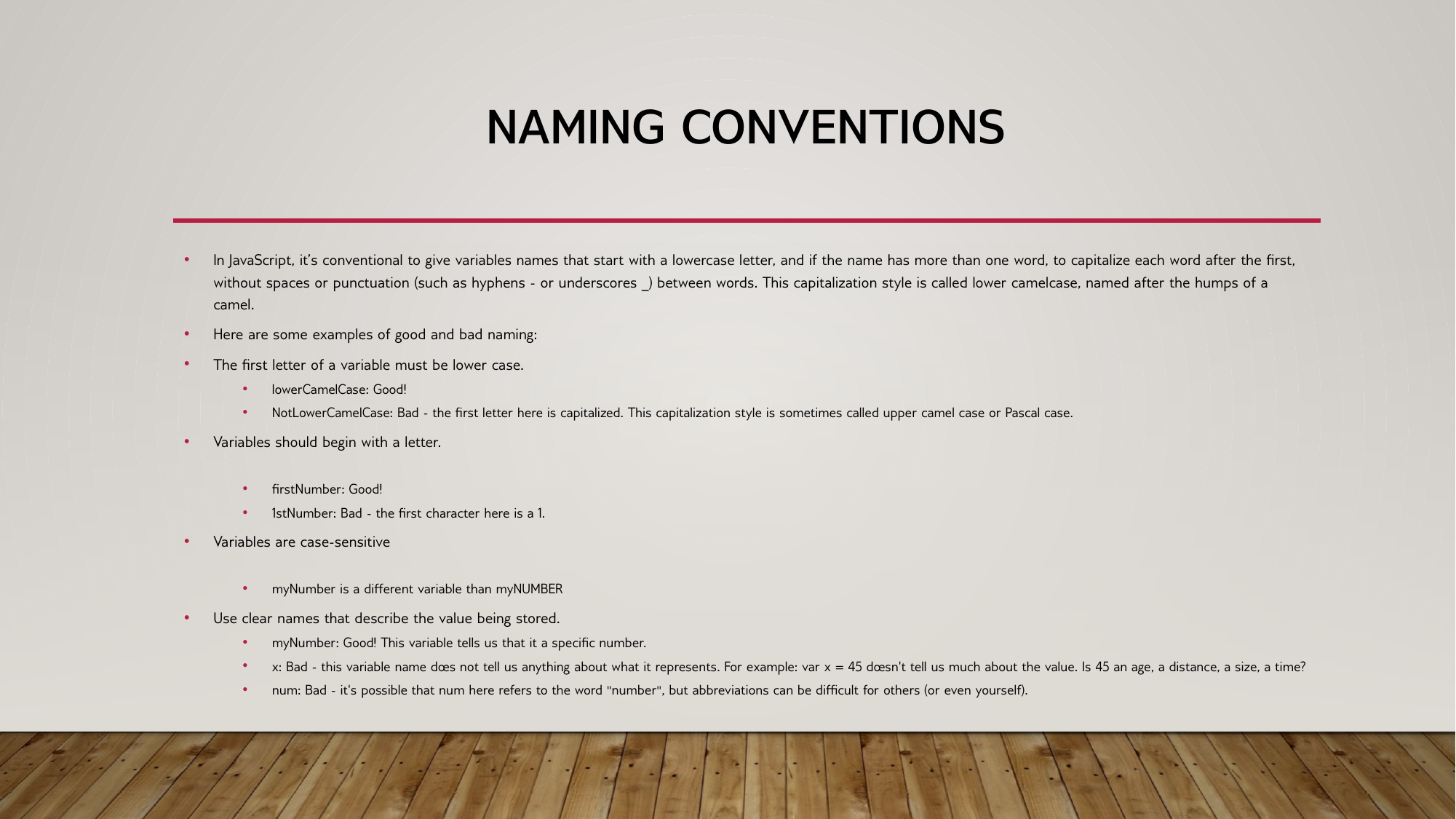

# Naming Conventions
In JavaScript, it’s conventional to give variables names that start with a lowercase letter, and if the name has more than one word, to capitalize each word after the first, without spaces or punctuation (such as hyphens - or underscores _) between words. This capitalization style is called lower camelcase, named after the humps of a camel.
Here are some examples of good and bad naming:
The first letter of a variable must be lower case.
lowerCamelCase: Good!
NotLowerCamelCase: Bad - the first letter here is capitalized. This capitalization style is sometimes called upper camel case or Pascal case.
Variables should begin with a letter.
firstNumber: Good!
1stNumber: Bad - the first character here is a 1.
Variables are case-sensitive
myNumber is a different variable than myNUMBER
Use clear names that describe the value being stored.
myNumber: Good! This variable tells us that it a specific number.
x: Bad - this variable name does not tell us anything about what it represents. For example: var x = 45 doesn't tell us much about the value. Is 45 an age, a distance, a size, a time?
num: Bad - it's possible that num here refers to the word "number", but abbreviations can be difficult for others (or even yourself).